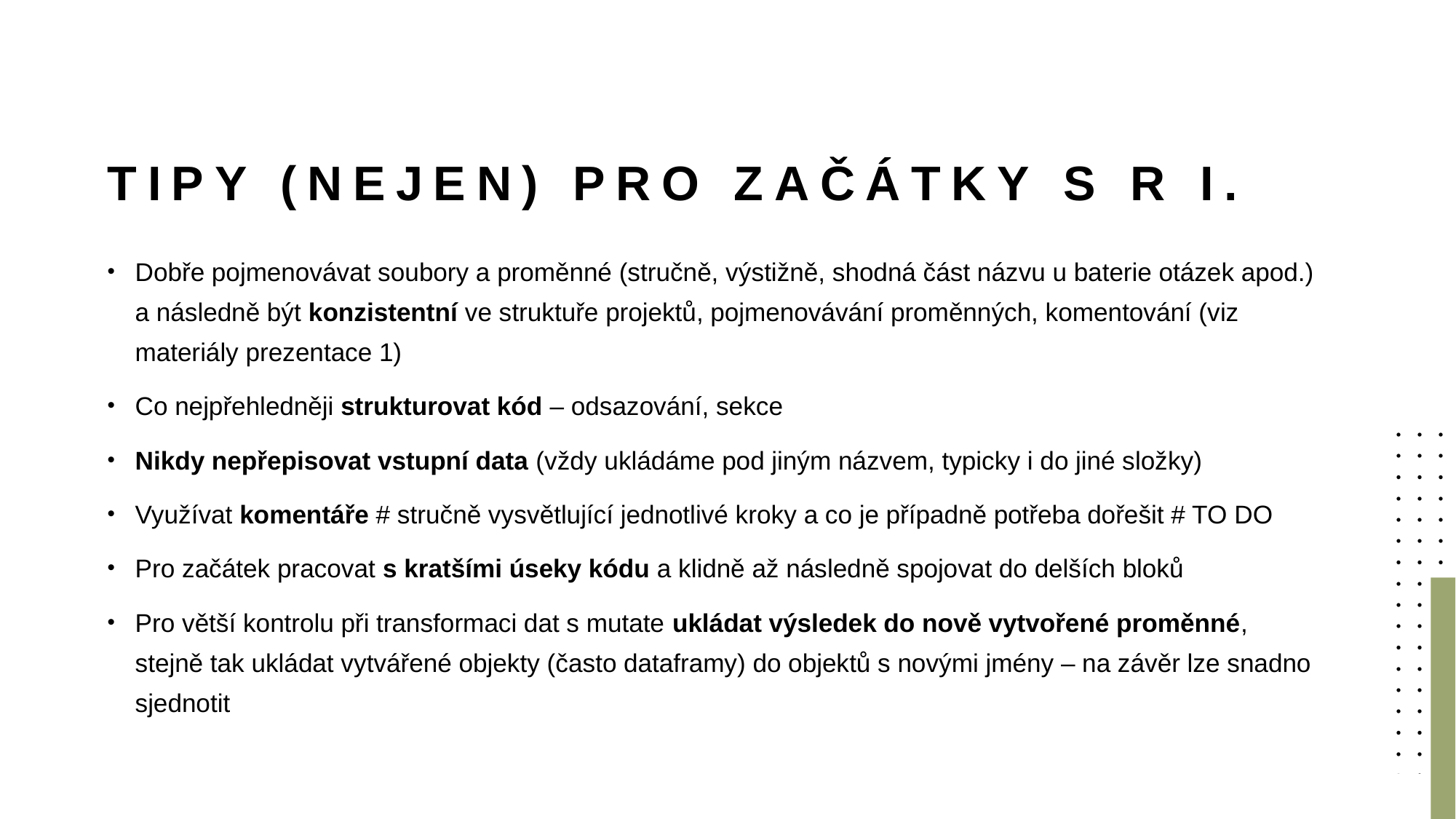

# Tipy (nejen) pro začátky s R I.
Dobře pojmenovávat soubory a proměnné (stručně, výstižně, shodná část názvu u baterie otázek apod.) a následně být konzistentní ve struktuře projektů, pojmenovávání proměnných, komentování (viz materiály prezentace 1)
Co nejpřehledněji strukturovat kód – odsazování, sekce
Nikdy nepřepisovat vstupní data (vždy ukládáme pod jiným názvem, typicky i do jiné složky)
Využívat komentáře # stručně vysvětlující jednotlivé kroky a co je případně potřeba dořešit # TO DO
Pro začátek pracovat s kratšími úseky kódu a klidně až následně spojovat do delších bloků
Pro větší kontrolu při transformaci dat s mutate ukládat výsledek do nově vytvořené proměnné, stejně tak ukládat vytvářené objekty (často dataframy) do objektů s novými jmény – na závěr lze snadno sjednotit